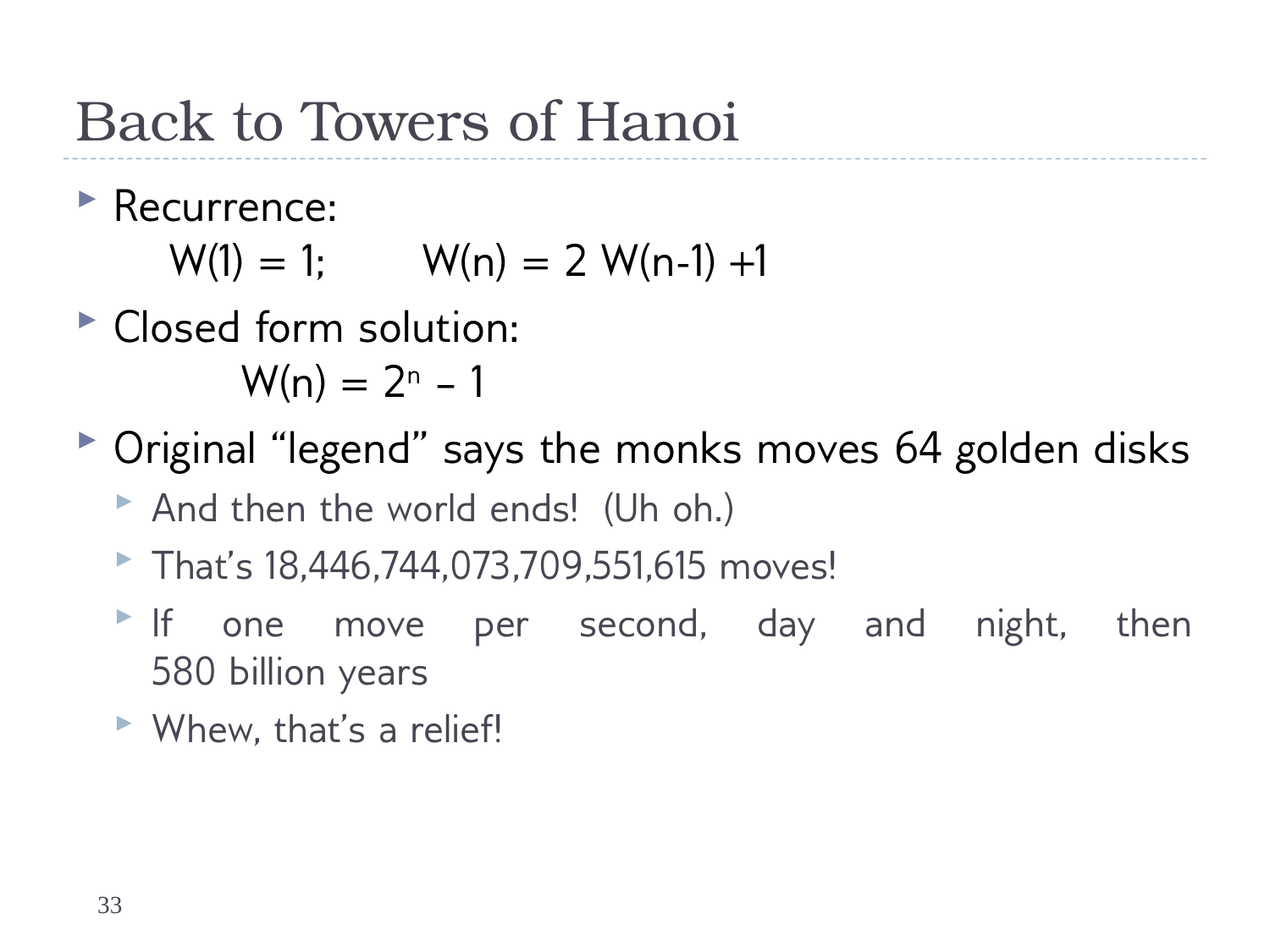

# Back to Towers of Hanoi
Recurrence:
    W(1) = 1;       W(n) = 2 W(n-1) +1
Closed form solution:
	W(n) = 2n – 1
Original “legend” says the monks moves 64 golden disks
And then the world ends!  (Uh oh.)
That’s 18,446,744,073,709,551,615 moves!
If one move per second, day and night, then
580 billion years
Whew, that’s a relief!
33